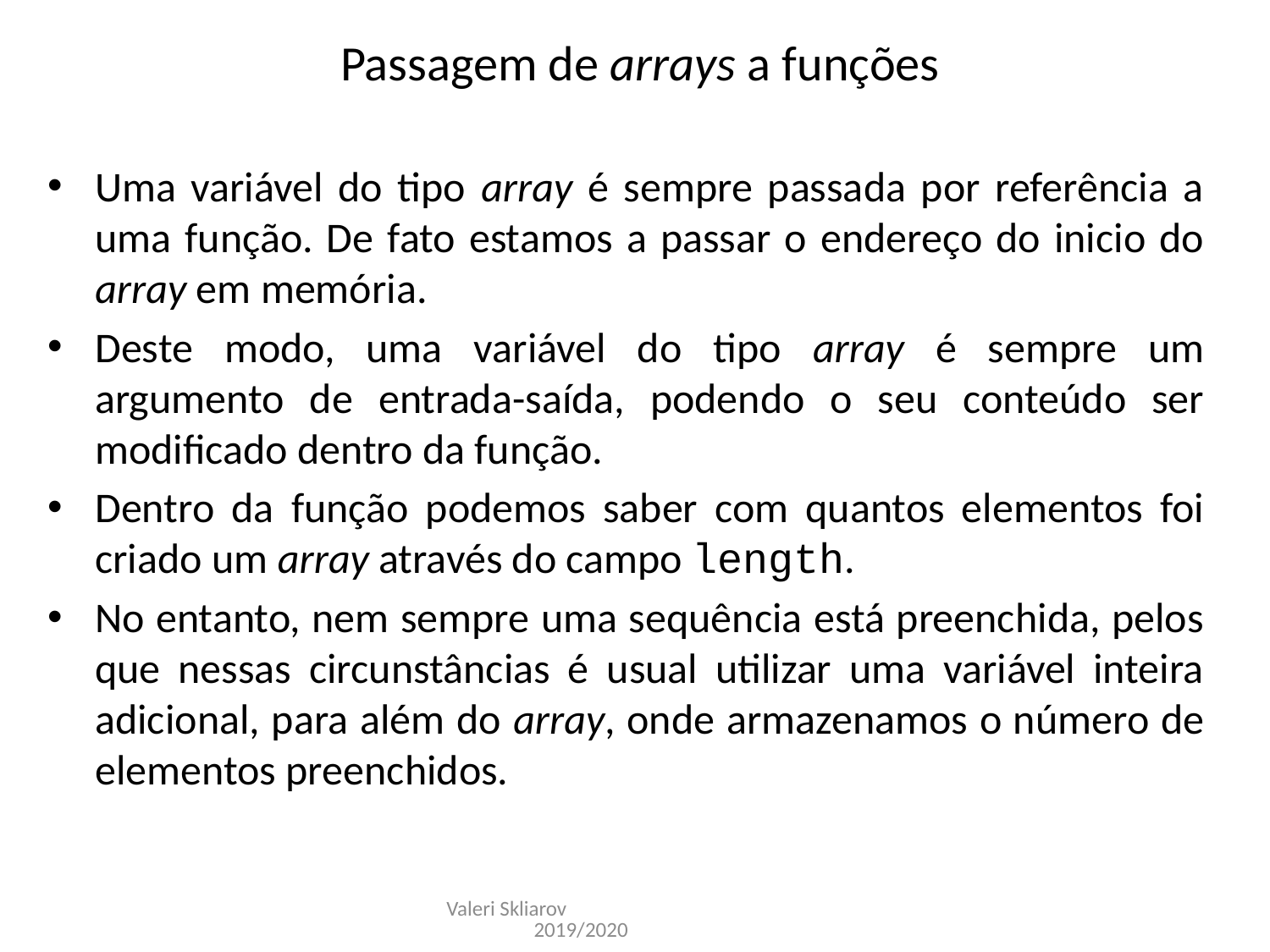

Passagem de arrays a funções
Uma variável do tipo array é sempre passada por referência a uma função. De fato estamos a passar o endereço do inicio do array em memória.
Deste modo, uma variável do tipo array é sempre um argumento de entrada-saída, podendo o seu conteúdo ser modificado dentro da função.
Dentro da função podemos saber com quantos elementos foi criado um array através do campo length.
No entanto, nem sempre uma sequência está preenchida, pelos que nessas circunstâncias é usual utilizar uma variável inteira adicional, para além do array, onde armazenamos o número de elementos preenchidos.
Valeri Skliarov                                                                      2019/2020